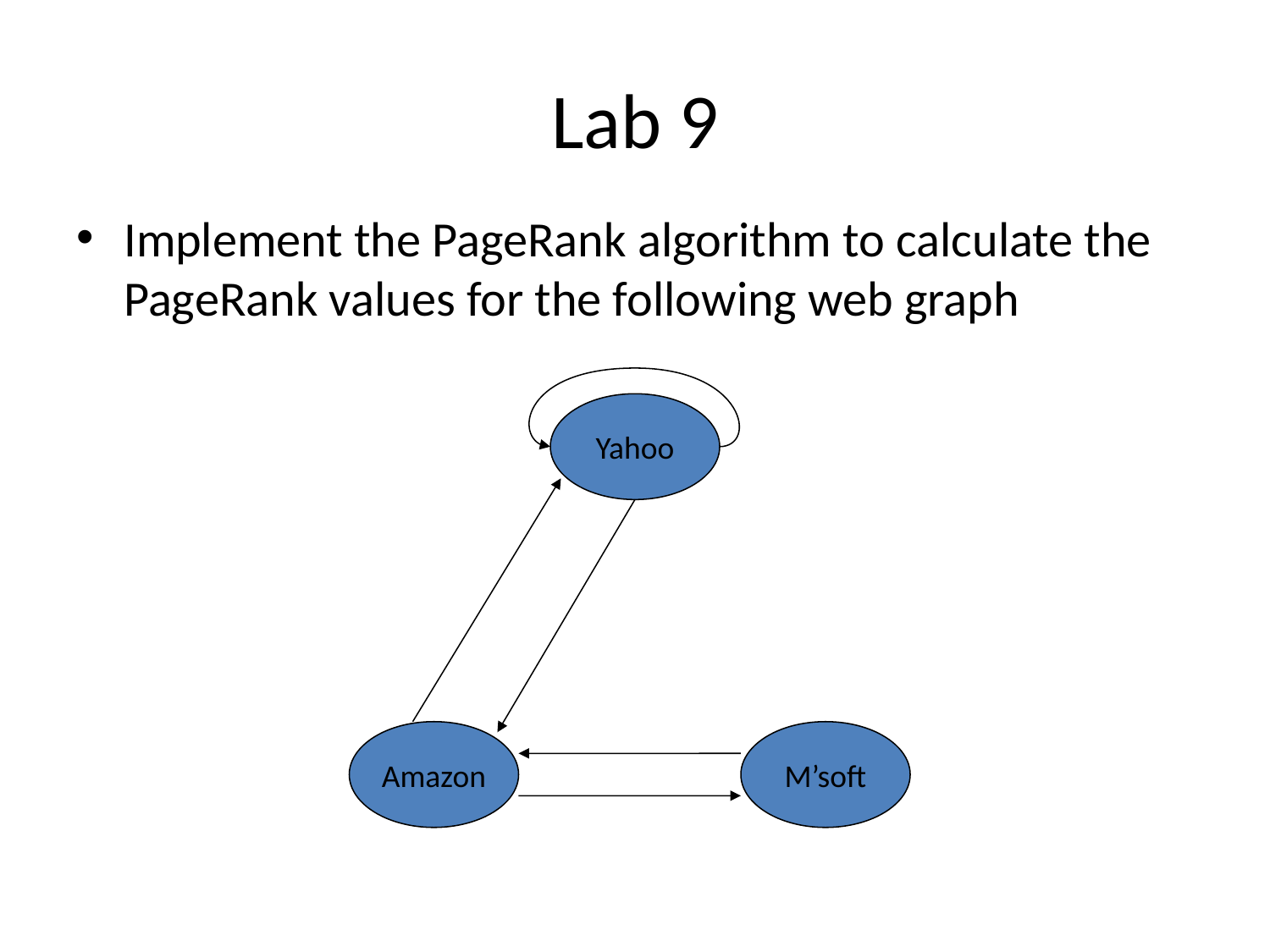

# Lab 9
Implement the PageRank algorithm to calculate the PageRank values for the following web graph
Yahoo

Amazon
M’soft